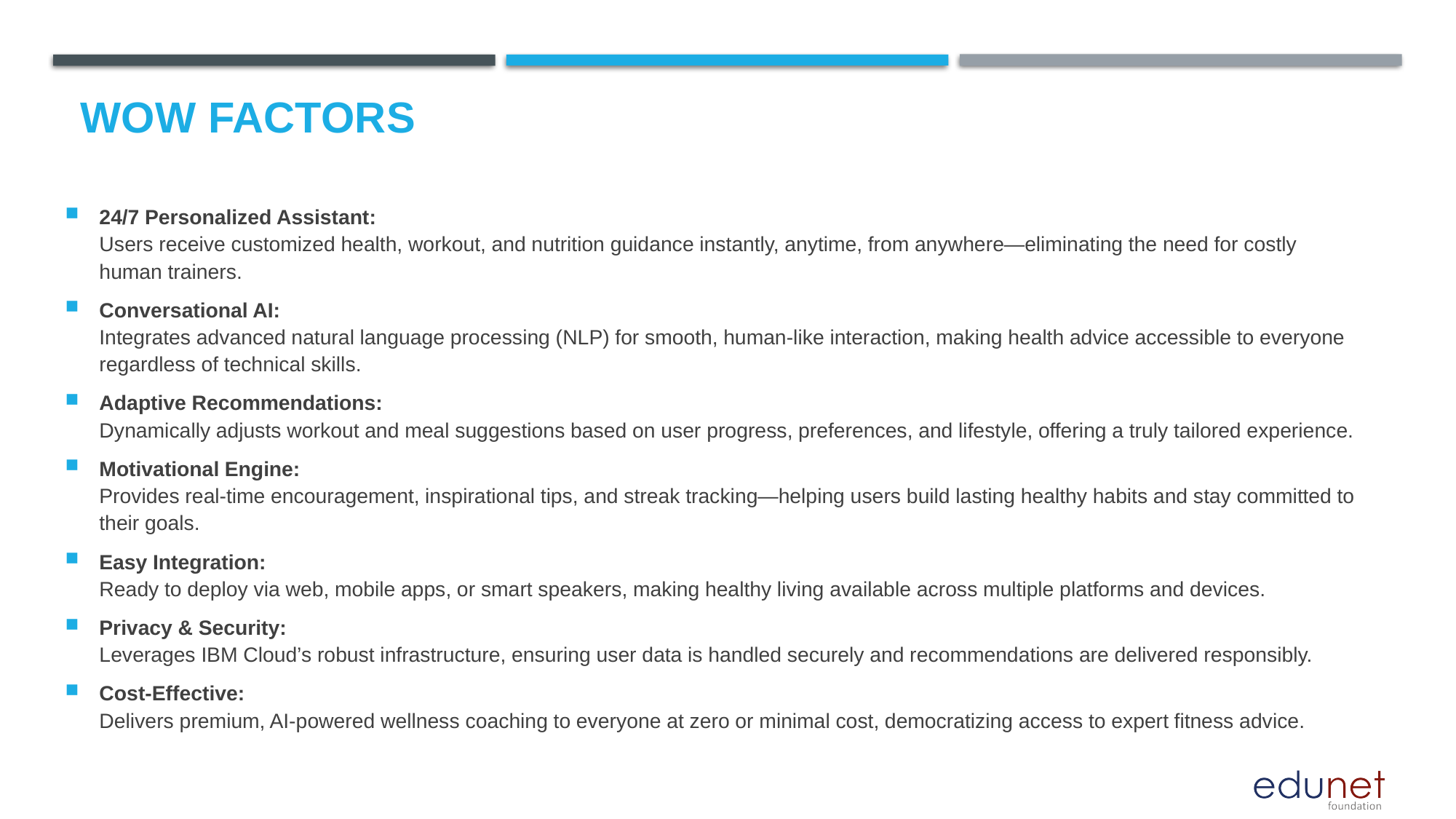

# WOW FACTORS
24/7 Personalized Assistant:
Users receive customized health, workout, and nutrition guidance instantly, anytime, from anywhere—eliminating the need for costly human trainers.
Conversational AI:
Integrates advanced natural language processing (NLP) for smooth, human-like interaction, making health advice accessible to everyone regardless of technical skills.
Adaptive Recommendations:
Dynamically adjusts workout and meal suggestions based on user progress, preferences, and lifestyle, offering a truly tailored experience.
Motivational Engine:
Provides real-time encouragement, inspirational tips, and streak tracking—helping users build lasting healthy habits and stay committed to their goals.
Easy Integration:
Ready to deploy via web, mobile apps, or smart speakers, making healthy living available across multiple platforms and devices.
Privacy & Security:
Leverages IBM Cloud’s robust infrastructure, ensuring user data is handled securely and recommendations are delivered responsibly.
Cost-Effective:
Delivers premium, AI-powered wellness coaching to everyone at zero or minimal cost, democratizing access to expert fitness advice.